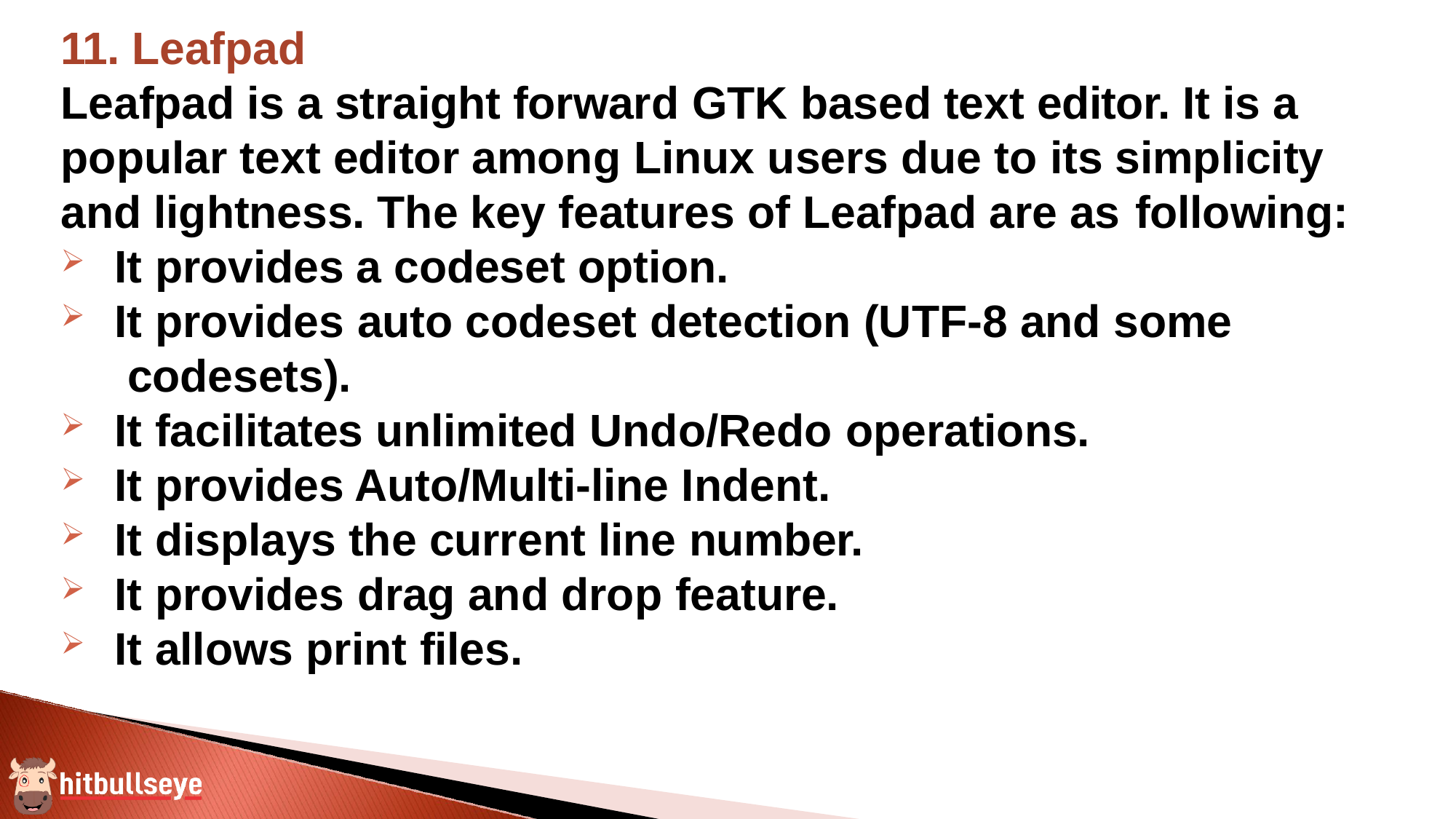

11. Leafpad
Leafpad is a straight forward GTK based text editor. It is a  popular text editor among Linux users due to its simplicity  and lightness. The key features of Leafpad are as following:
It provides a codeset option.
It provides auto codeset detection (UTF-8 and some  codesets).
It facilitates unlimited Undo/Redo operations.
It provides Auto/Multi-line Indent.
It displays the current line number.
It provides drag and drop feature.
It allows print files.